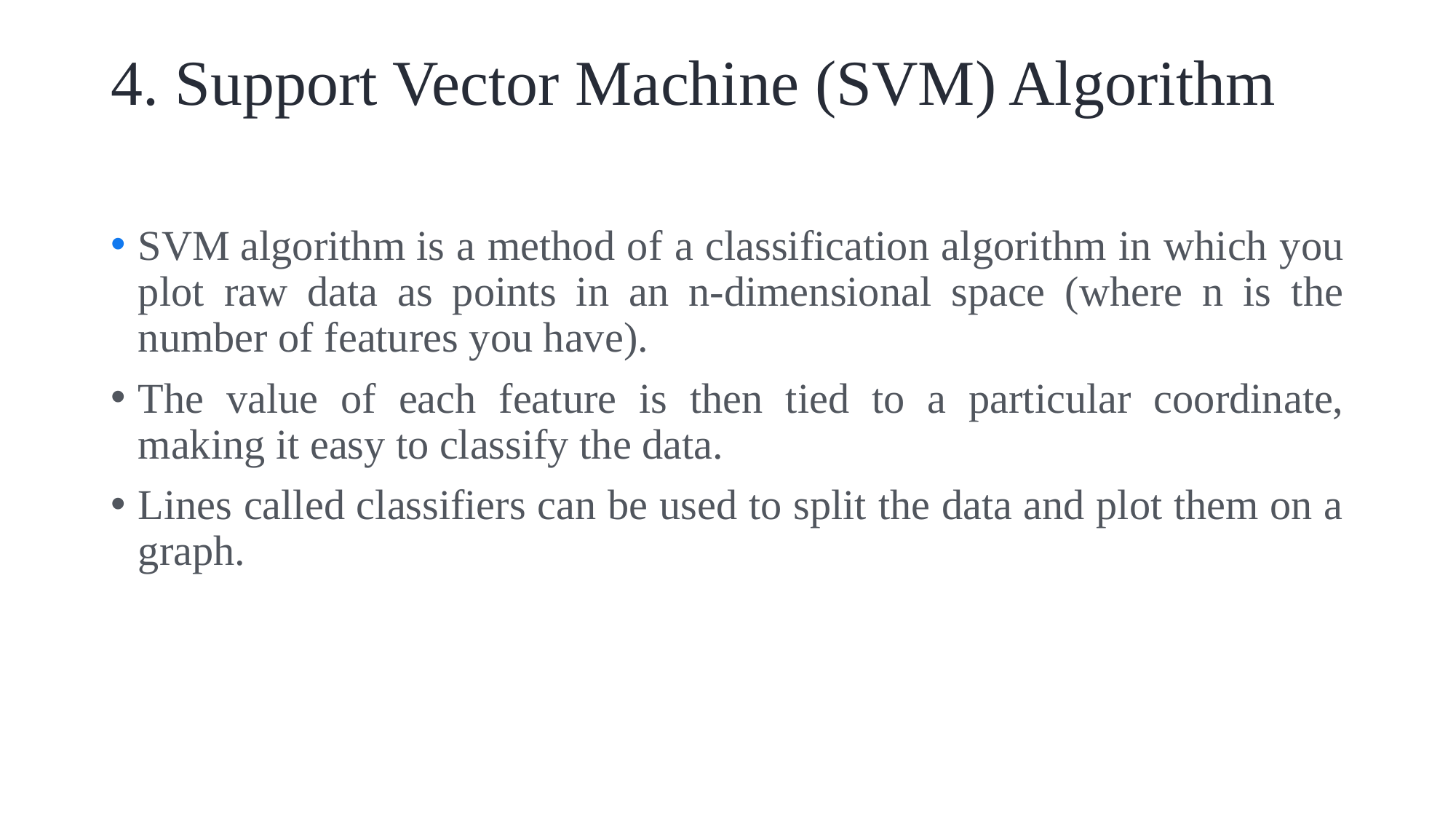

# 4. Support Vector Machine (SVM) Algorithm
SVM algorithm is a method of a classification algorithm in which you plot raw data as points in an n-dimensional space (where n is the number of features you have).
The value of each feature is then tied to a particular coordinate, making it easy to classify the data.
Lines called classifiers can be used to split the data and plot them on a graph.